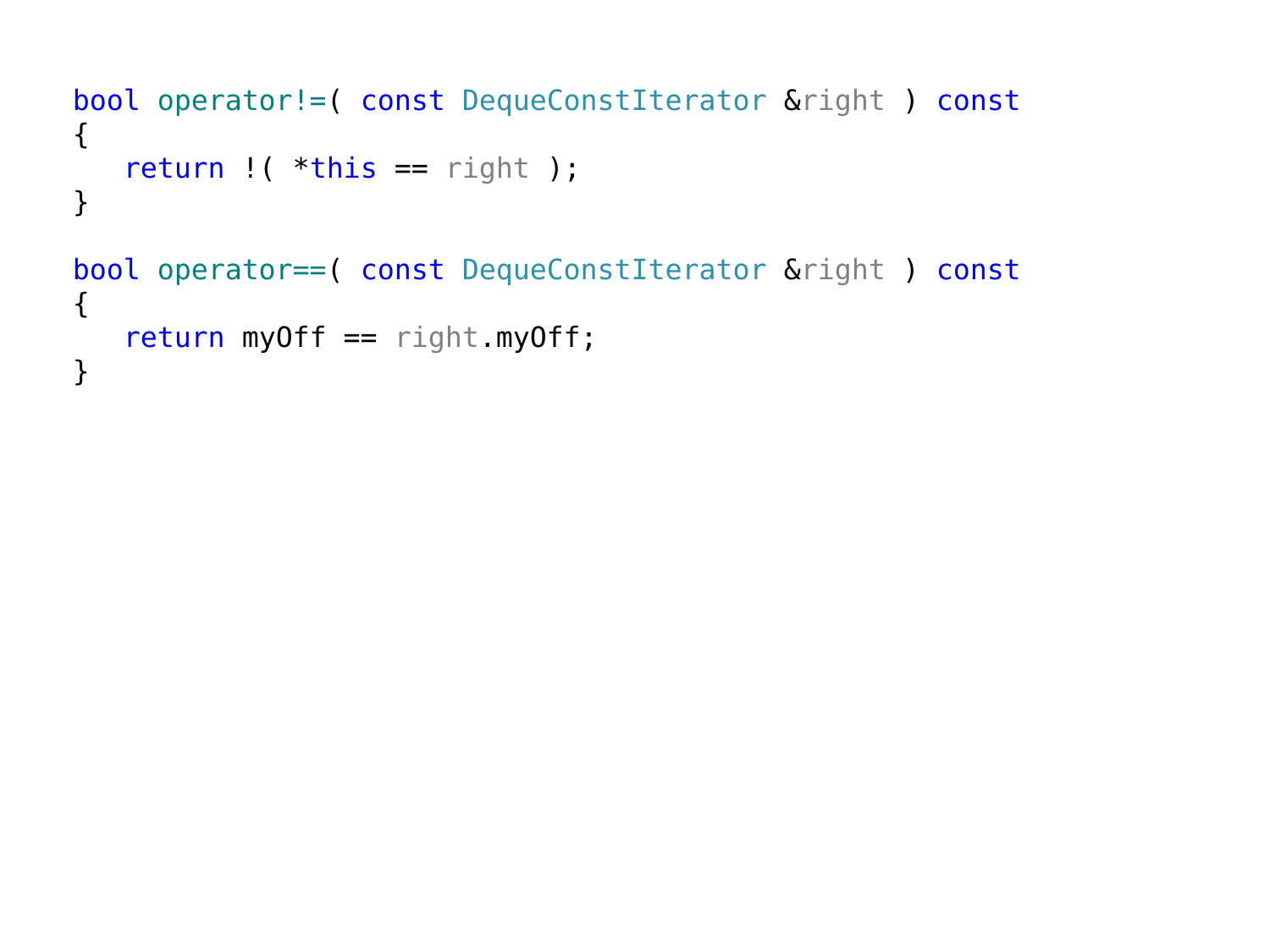

bool operator!=( const DequeConstIterator &right ) const
{
   return !( *this == right );
}

bool operator==( const DequeConstIterator &right ) const
{
   return myOff == right.myOff;
}